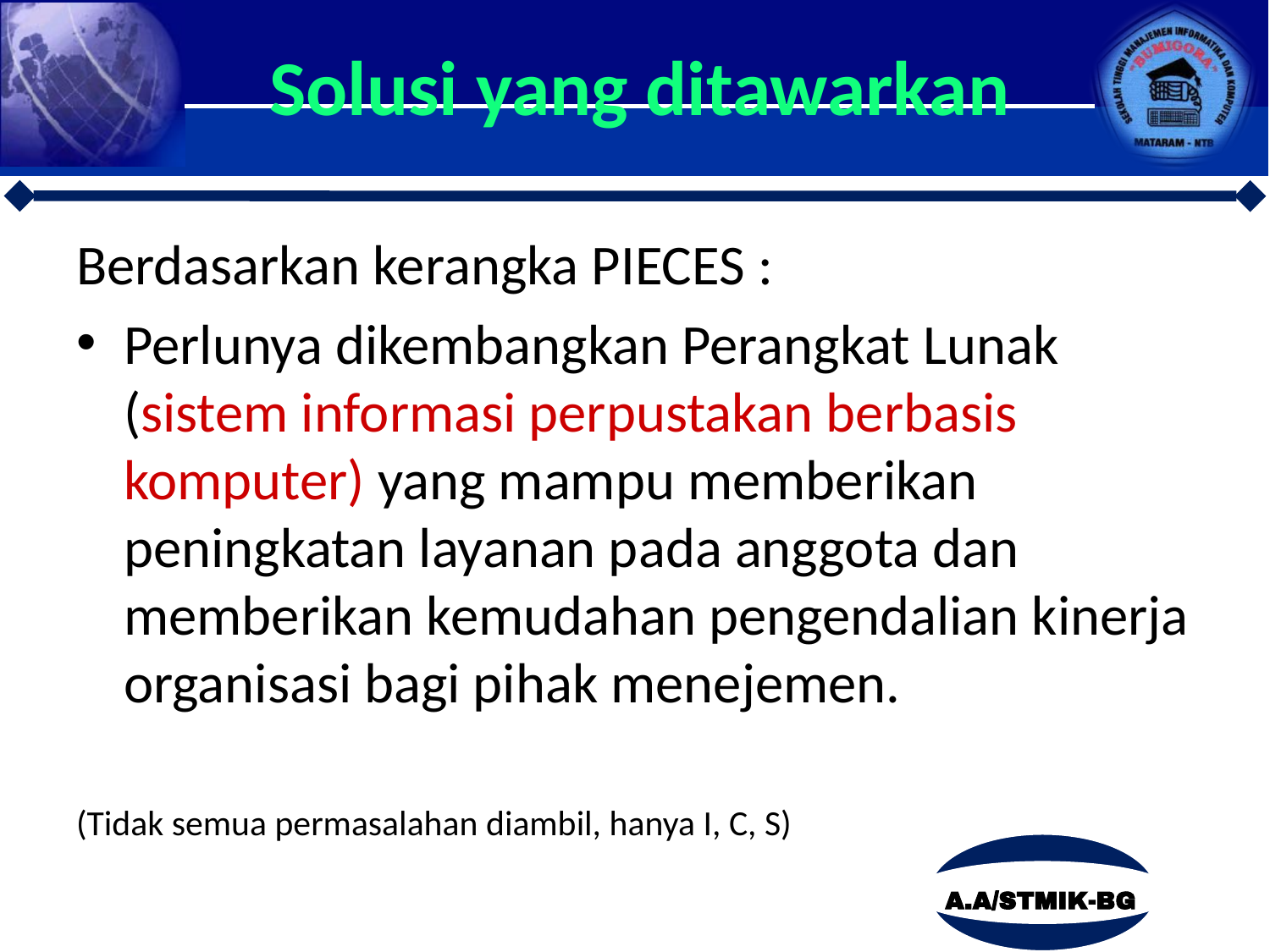

# Solusi yang ditawarkan
Berdasarkan kerangka PIECES :
Perlunya dikembangkan Perangkat Lunak (sistem informasi perpustakan berbasis komputer) yang mampu memberikan peningkatan layanan pada anggota dan memberikan kemudahan pengendalian kinerja organisasi bagi pihak menejemen.

(Tidak semua permasalahan diambil, hanya I, C, S)